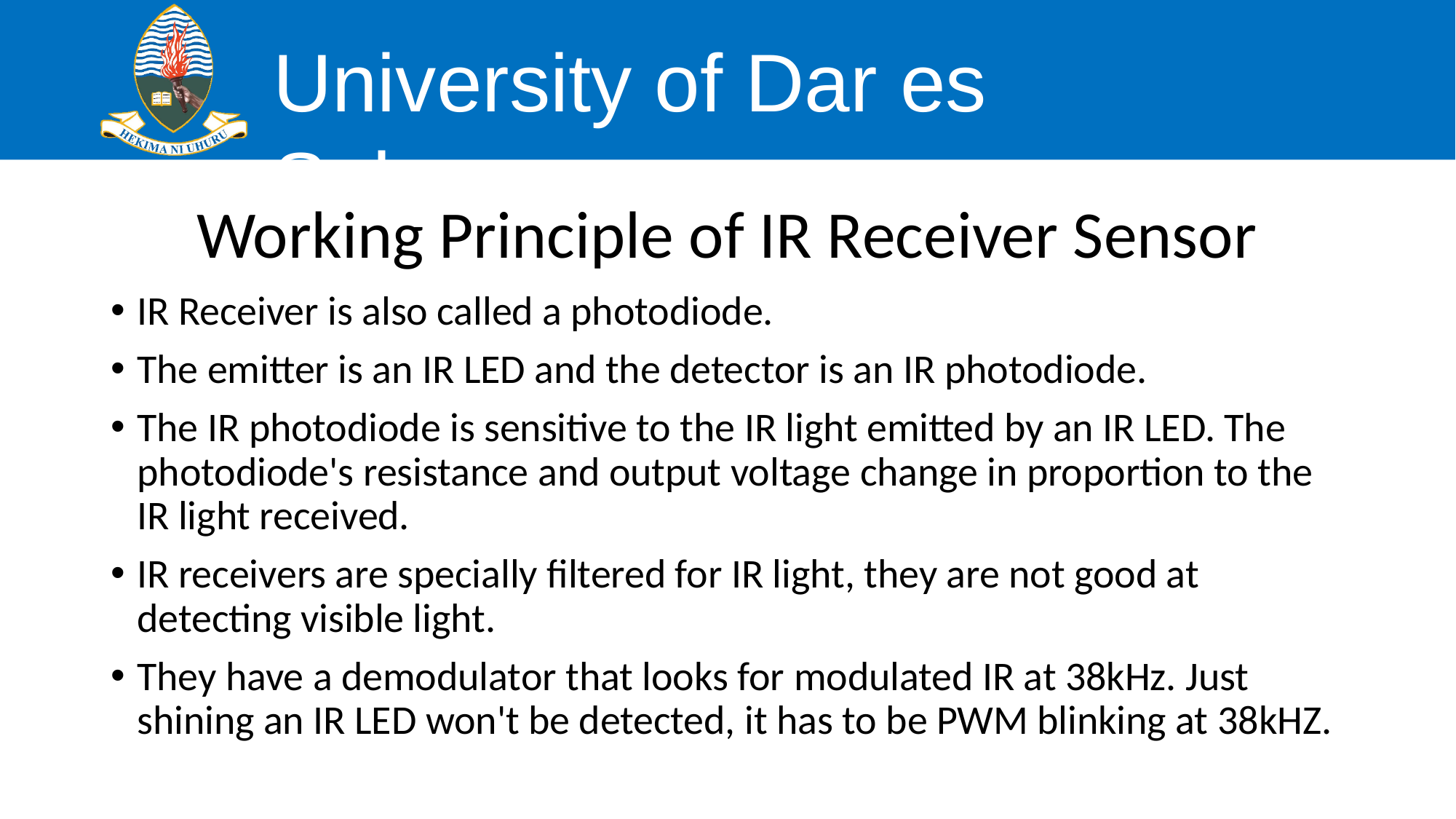

# Working Principle of IR Receiver Sensor
IR Receiver is also called a photodiode.
The emitter is an IR LED and the detector is an IR photodiode.
The IR photodiode is sensitive to the IR light emitted by an IR LED. The photodiode's resistance and output voltage change in proportion to the IR light received.
IR receivers are specially filtered for IR light, they are not good at detecting visible light.
They have a demodulator that looks for modulated IR at 38kHz. Just shining an IR LED won't be detected, it has to be PWM blinking at 38kHZ.